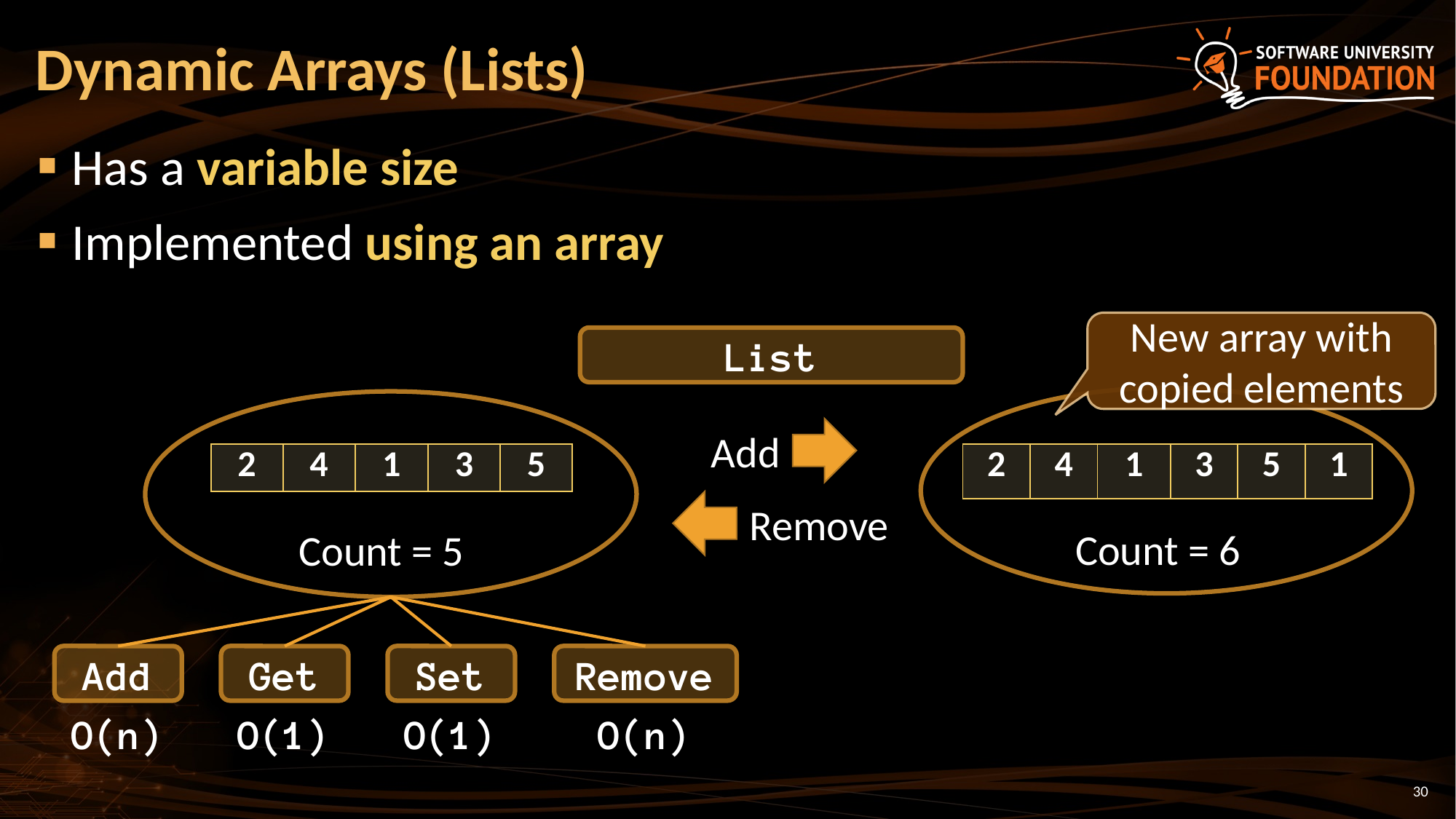

# Dynamic Arrays (Lists)
Has a variable size
Implemented using an array
New array with copied elements
List

Add
| 2 | 4 | 1 | 3 | 5 |
| --- | --- | --- | --- | --- |
| 2 | 4 | 1 | 3 | 5 | 1 |
| --- | --- | --- | --- | --- | --- |

Remove
Count = 6
Count = 5
Add
Get
Set
Remove
O(n)
O(1)
O(1)
O(n)
30